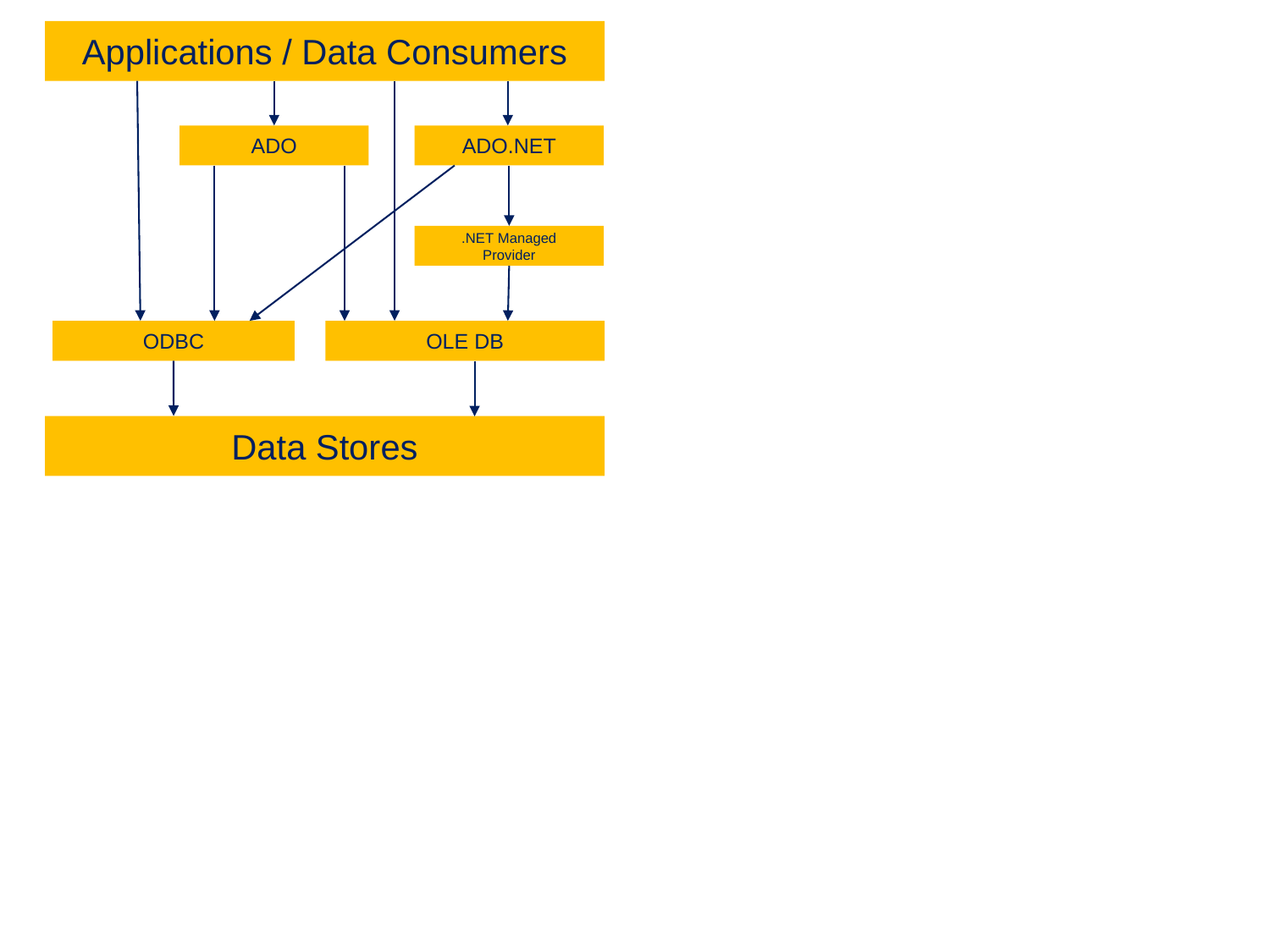

Applications / Data Consumers
ADO
ADO.NET
.NET Managed
Provider
ODBC
OLE DB
Data Stores